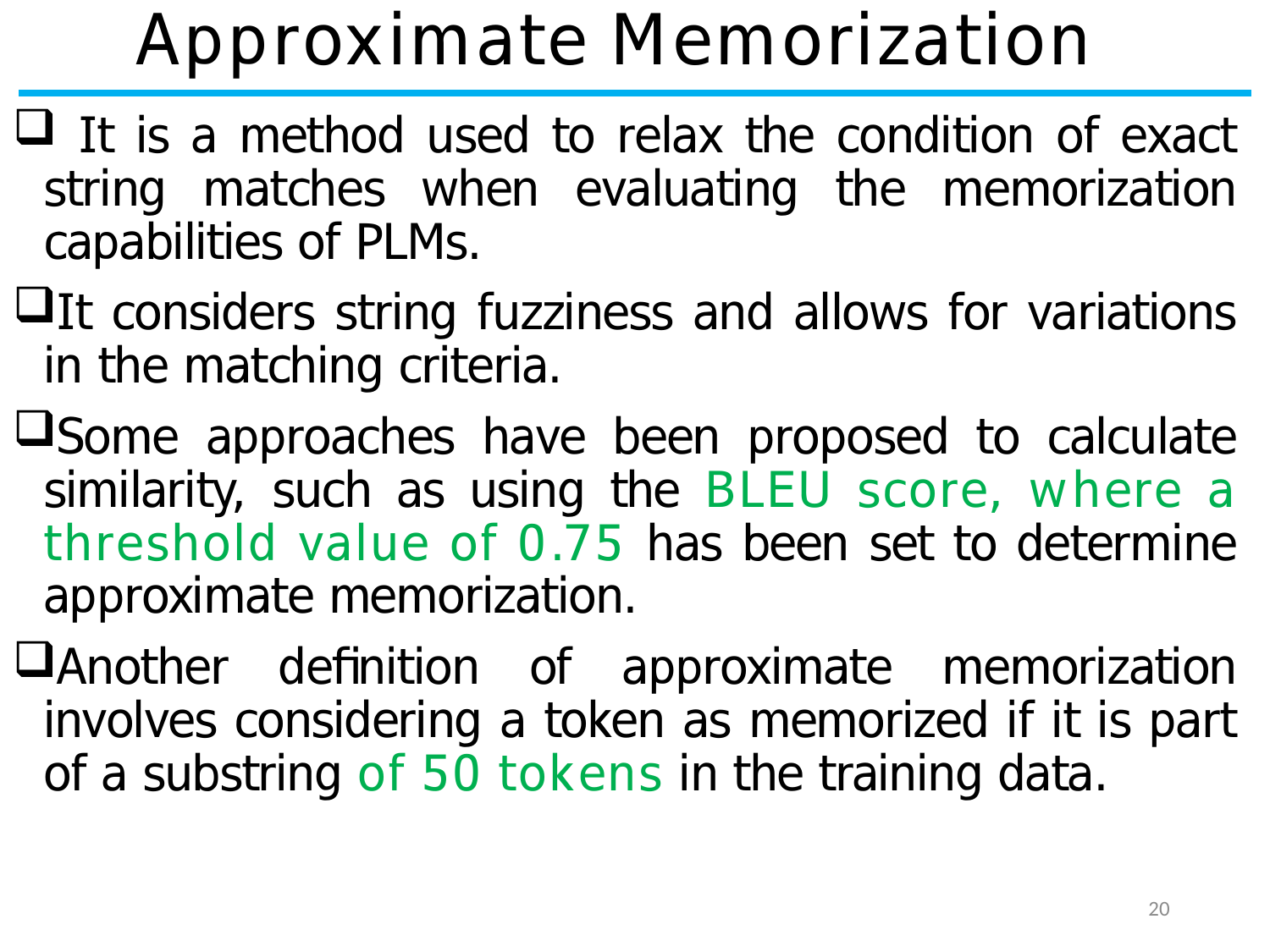

# Approximate Memorization

 It is a method used to relax the condition of exact string matches when evaluating the memorization capabilities of PLMs.
It considers string fuzziness and allows for variations in the matching criteria.
Some approaches have been proposed to calculate similarity, such as using the BLEU score, where a threshold value of 0.75 has been set to determine approximate memorization.
Another definition of approximate memorization involves considering a token as memorized if it is part of a substring of 50 tokens in the training data.
20